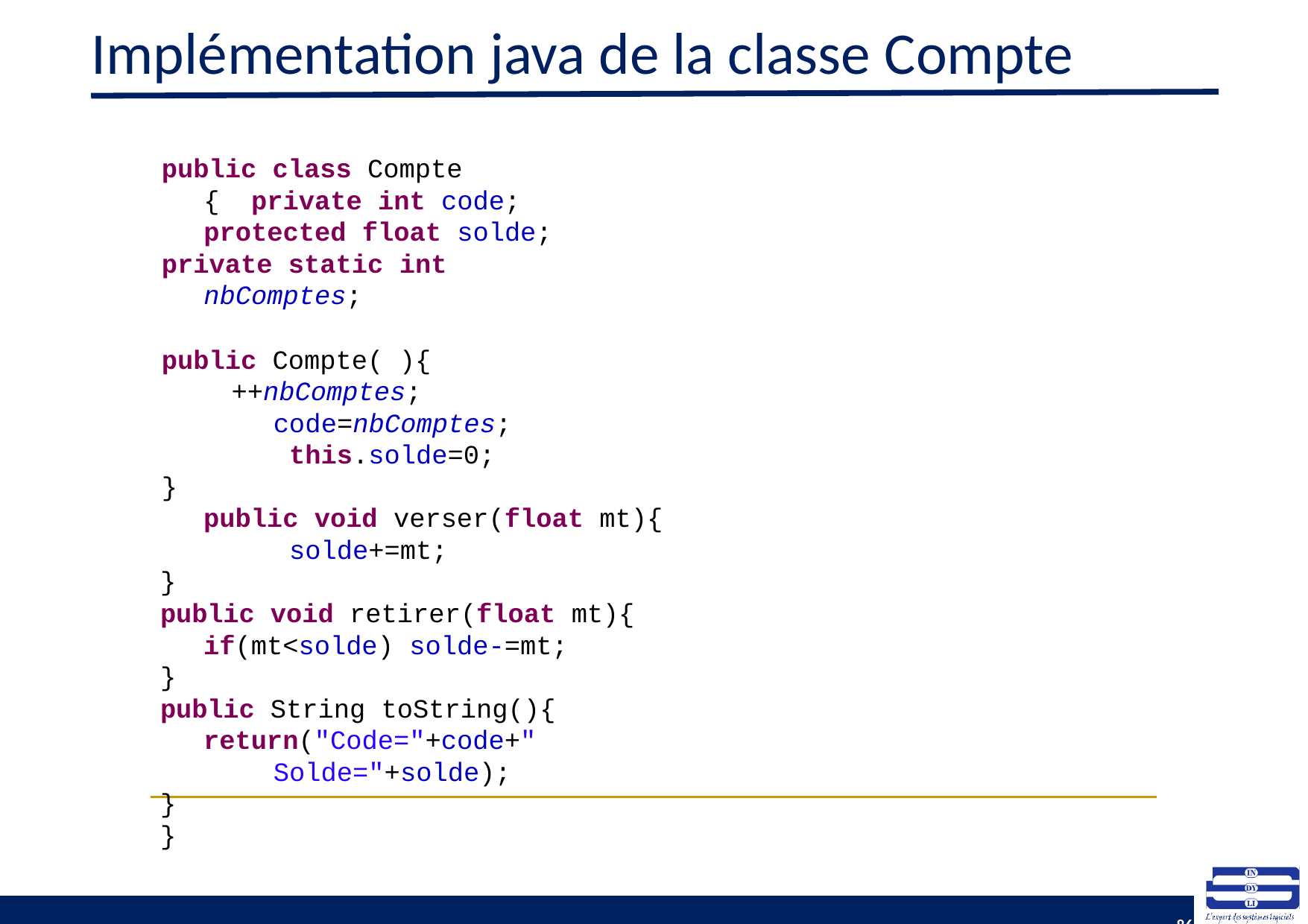

# Implémentation java de la classe Compte
public class Compte {  private int code;  protected float solde;
private static int nbComptes;

public Compte( ){
++nbComptes;  code=nbComptes;  this.solde=0;
}
public void verser(float mt){  solde+=mt;
}
public void retirer(float mt){
if(mt<solde) solde-=mt;
}
public String toString(){
return("Code="+code+" Solde="+solde);
}
}

86